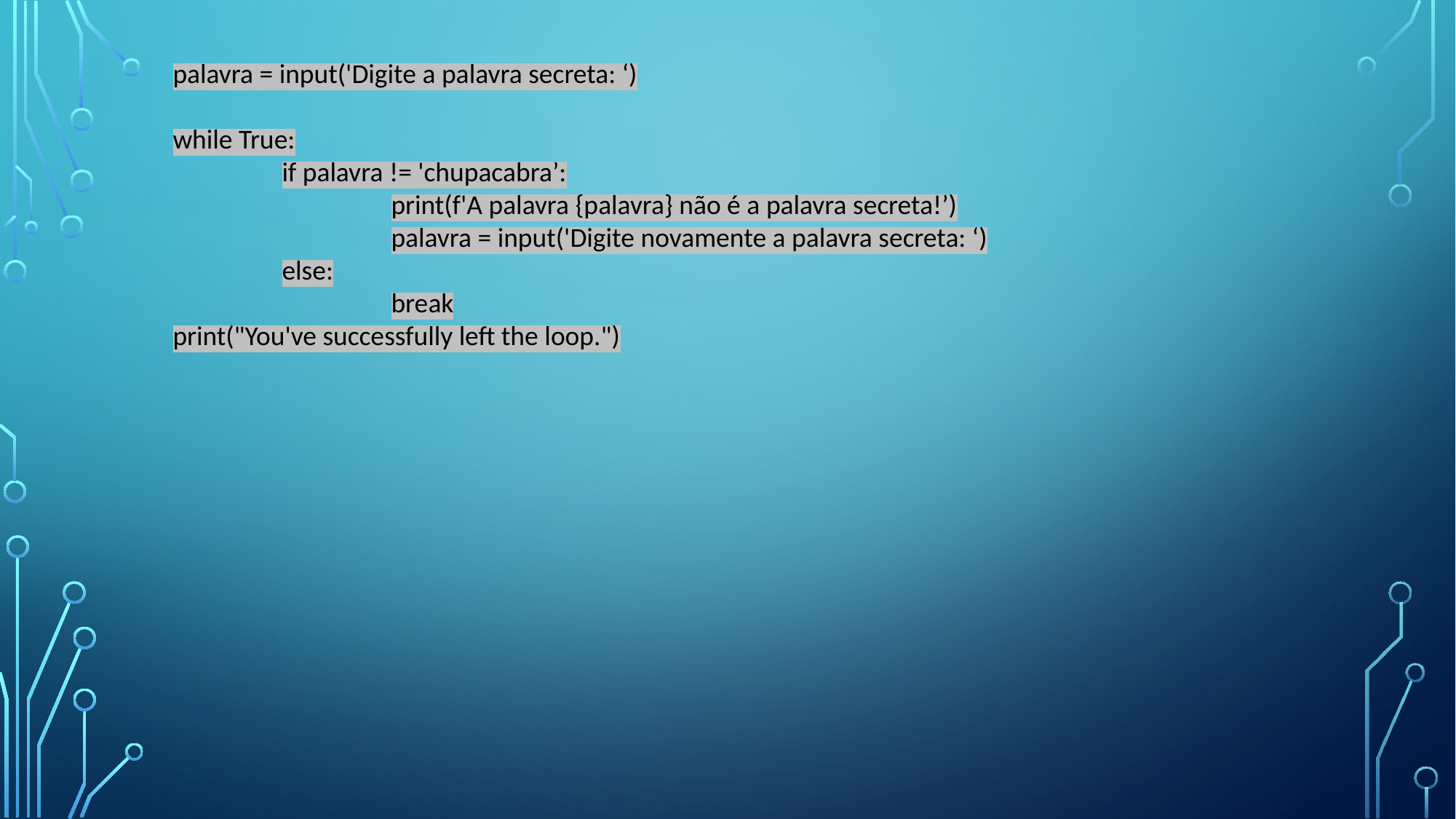

palavra = input('Digite a palavra secreta: ‘)

while True:
	if palavra != 'chupacabra’:
		print(f'A palavra {palavra} não é a palavra secreta!’)
		palavra = input('Digite novamente a palavra secreta: ‘)
	else:
		break
print("You've successfully left the loop.")